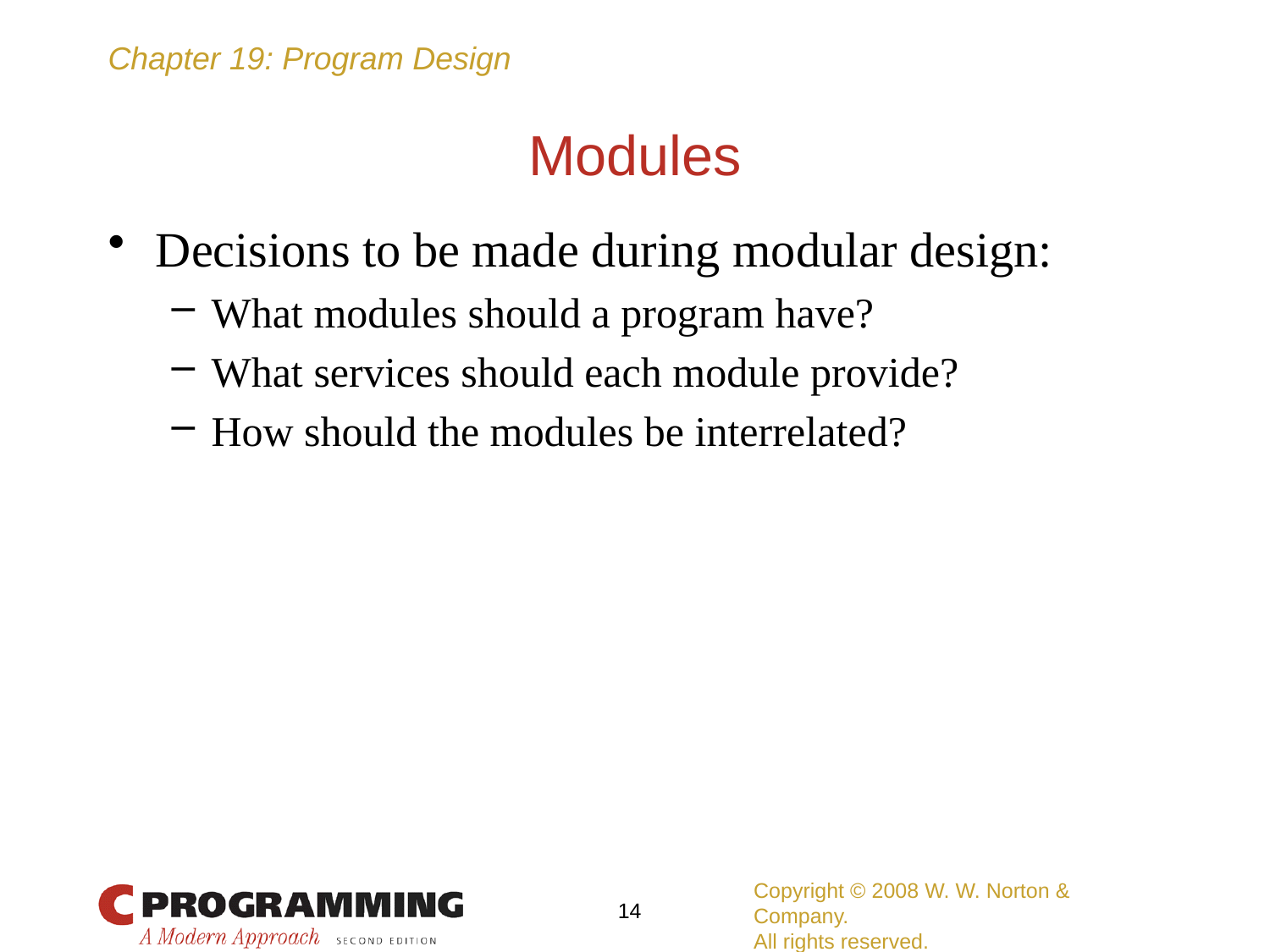

# Modules
Decisions to be made during modular design:
What modules should a program have?
What services should each module provide?
How should the modules be interrelated?
Copyright © 2008 W. W. Norton & Company.
All rights reserved.
14